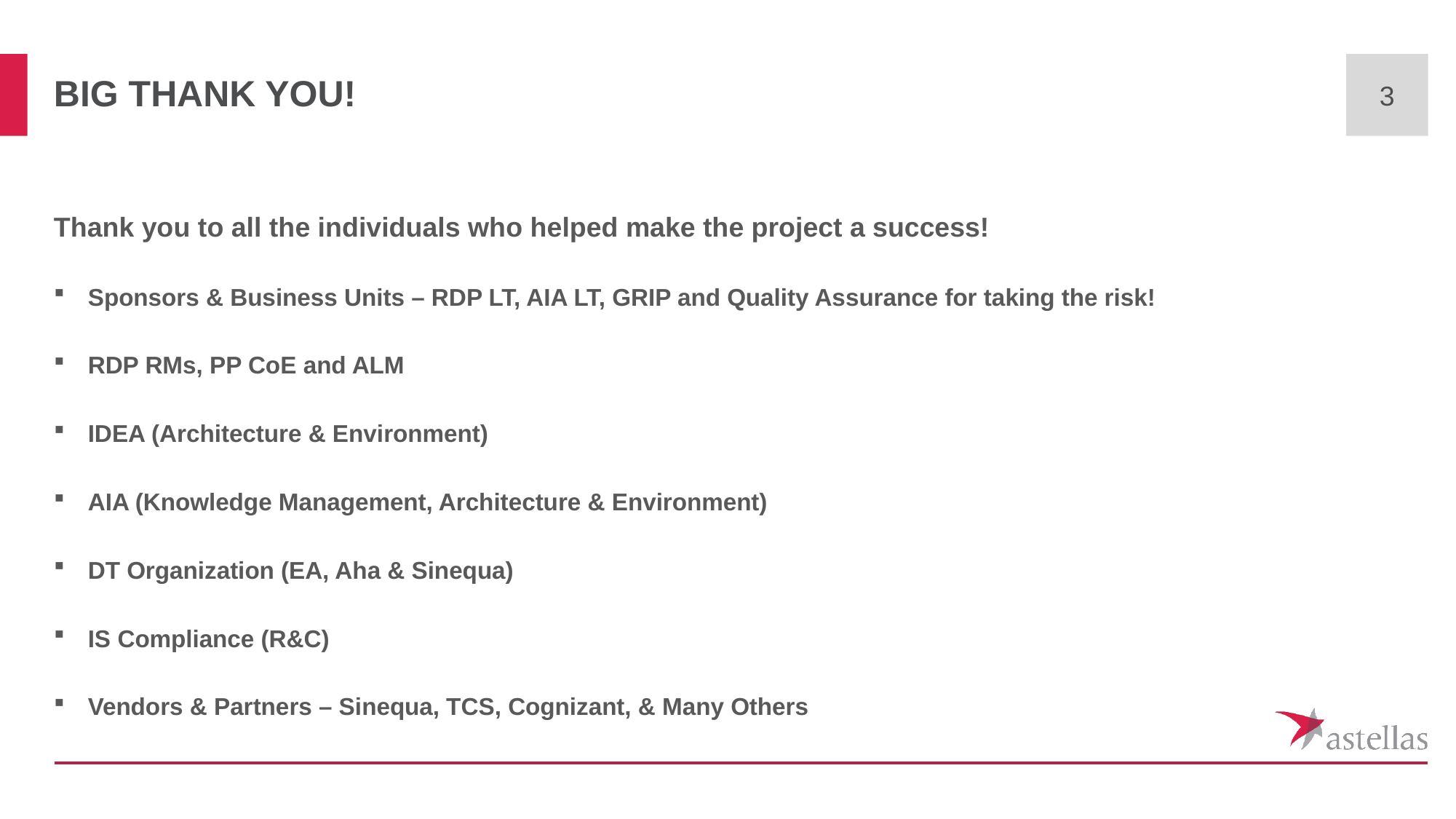

3
# Big Thank you!
Thank you to all the individuals who helped make the project a success!
Sponsors & Business Units – RDP LT, AIA LT, GRIP and Quality Assurance for taking the risk!
RDP RMs, PP CoE and ALM
IDEA (Architecture & Environment)
AIA (Knowledge Management, Architecture & Environment)
DT Organization (EA, Aha & Sinequa)
IS Compliance (R&C)
Vendors & Partners – Sinequa, TCS, Cognizant, & Many Others